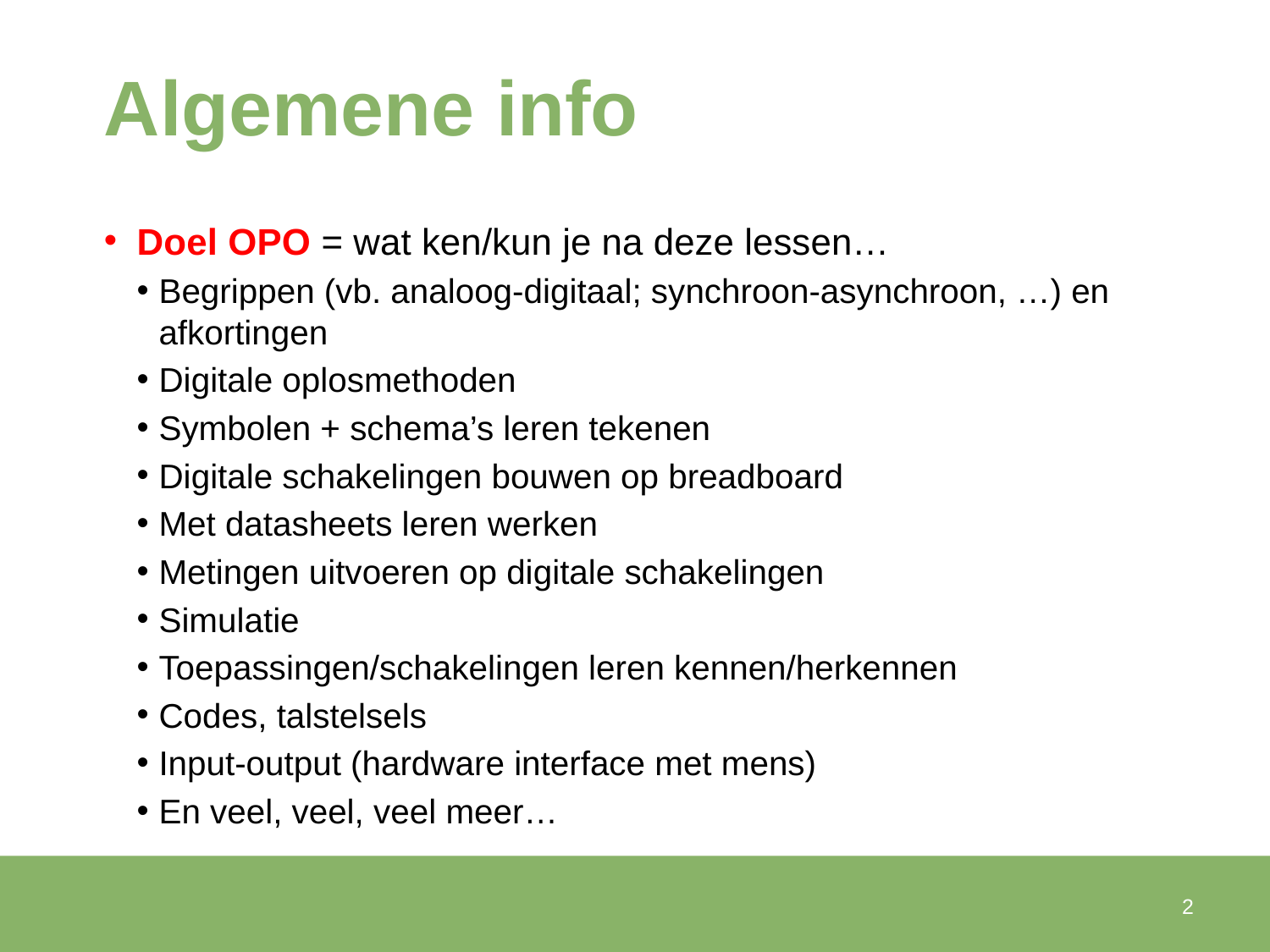

# Algemene info
Doel OPO = wat ken/kun je na deze lessen…
Begrippen (vb. analoog-digitaal; synchroon-asynchroon, …) en afkortingen
Digitale oplosmethoden
Symbolen + schema’s leren tekenen
Digitale schakelingen bouwen op breadboard
Met datasheets leren werken
Metingen uitvoeren op digitale schakelingen
Simulatie
Toepassingen/schakelingen leren kennen/herkennen
Codes, talstelsels
Input-output (hardware interface met mens)
En veel, veel, veel meer…

2